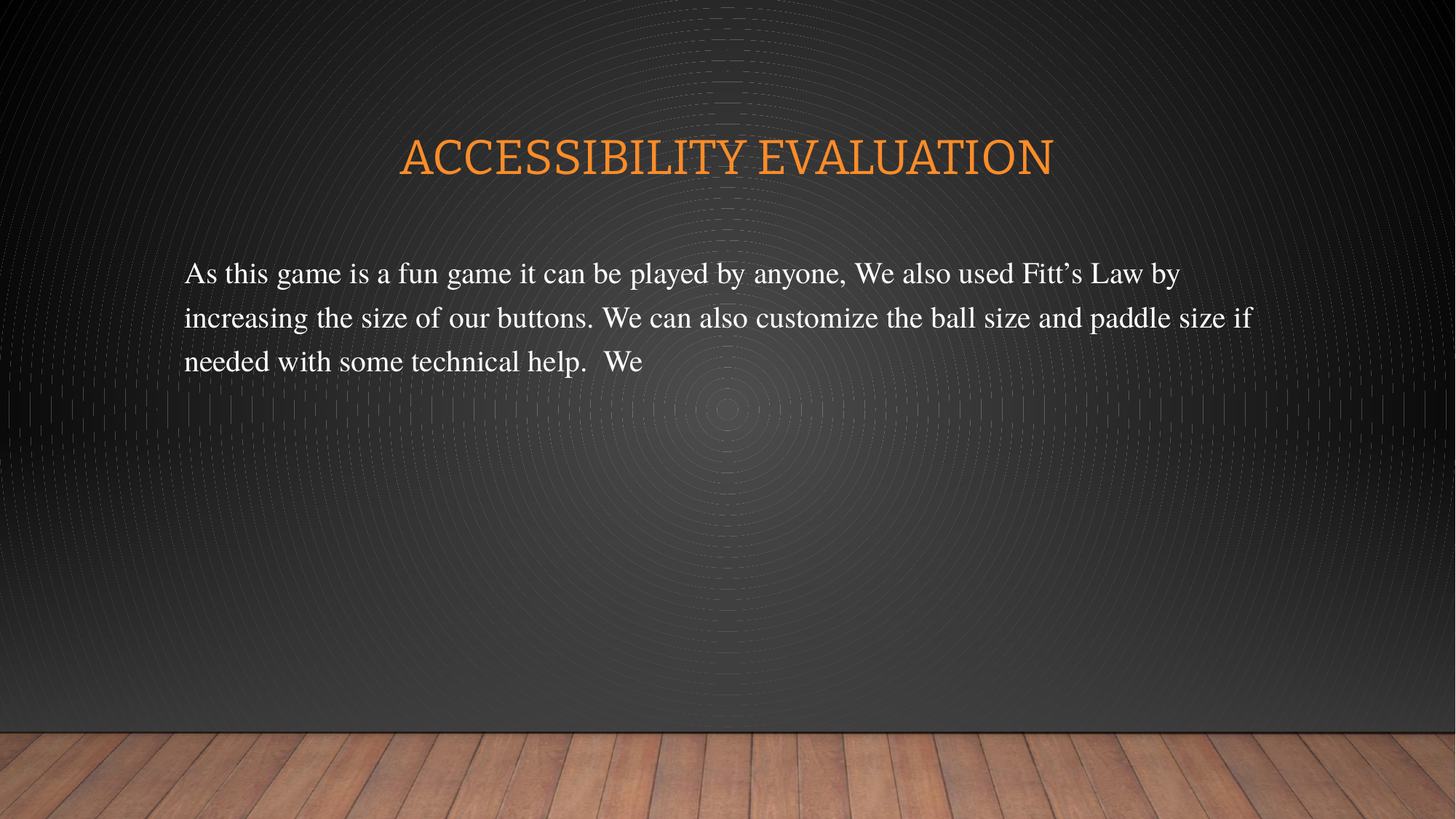

# Accessibility Evaluation
As this game is a fun game it can be played by anyone, We also used Fitt’s Law by increasing the size of our buttons. We can also customize the ball size and paddle size if needed with some technical help.  We